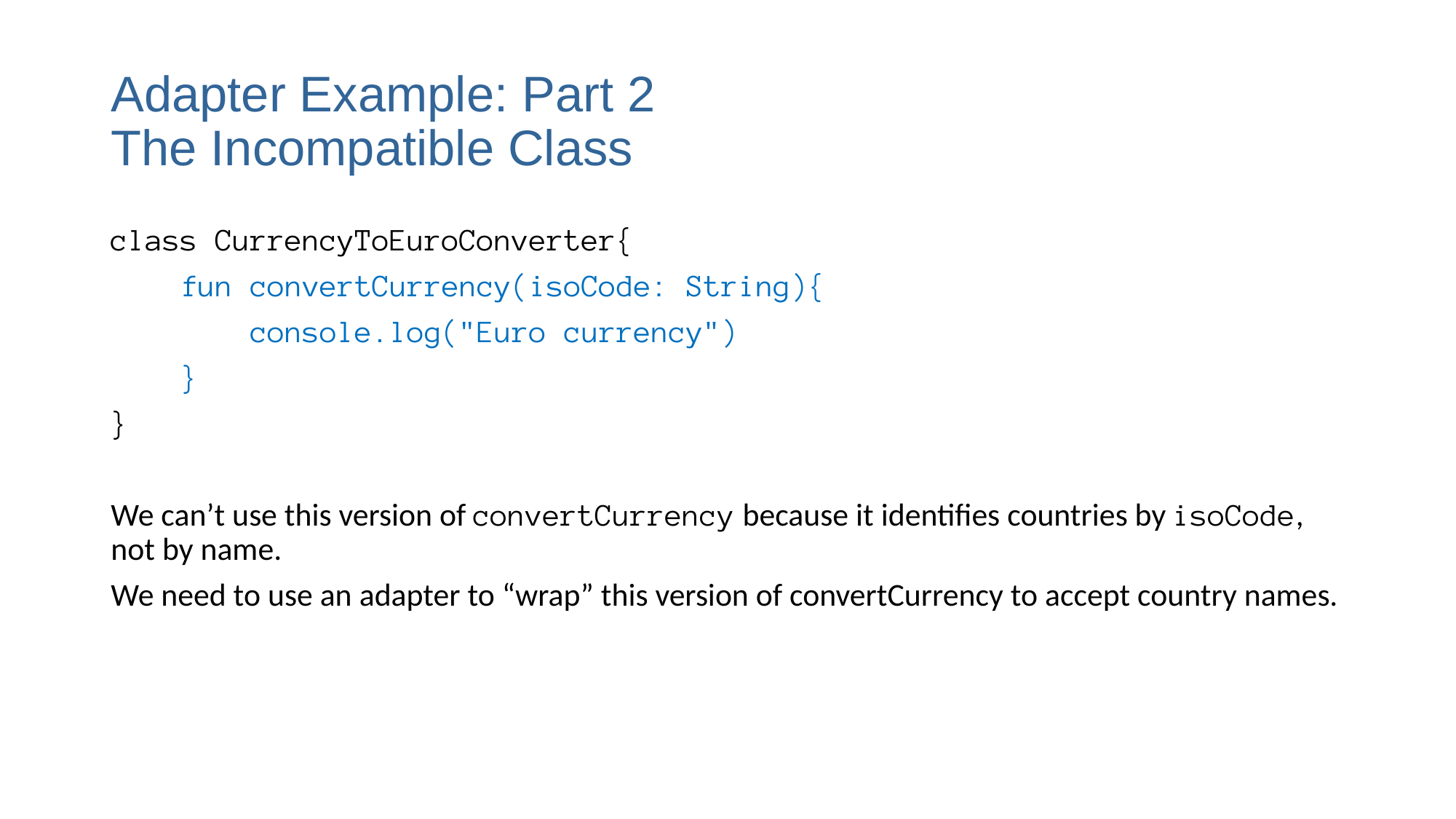

# Adapter Example: Part 2 The Incompatible Class
class CurrencyToEuroConverter{
    fun convertCurrency(isoCode: String){
        console.log("Euro currency")
    }
}

We can’t use this version of convertCurrency because it identifies countries by isoCode, not by name.
We need to use an adapter to “wrap” this version of convertCurrency to accept country names.